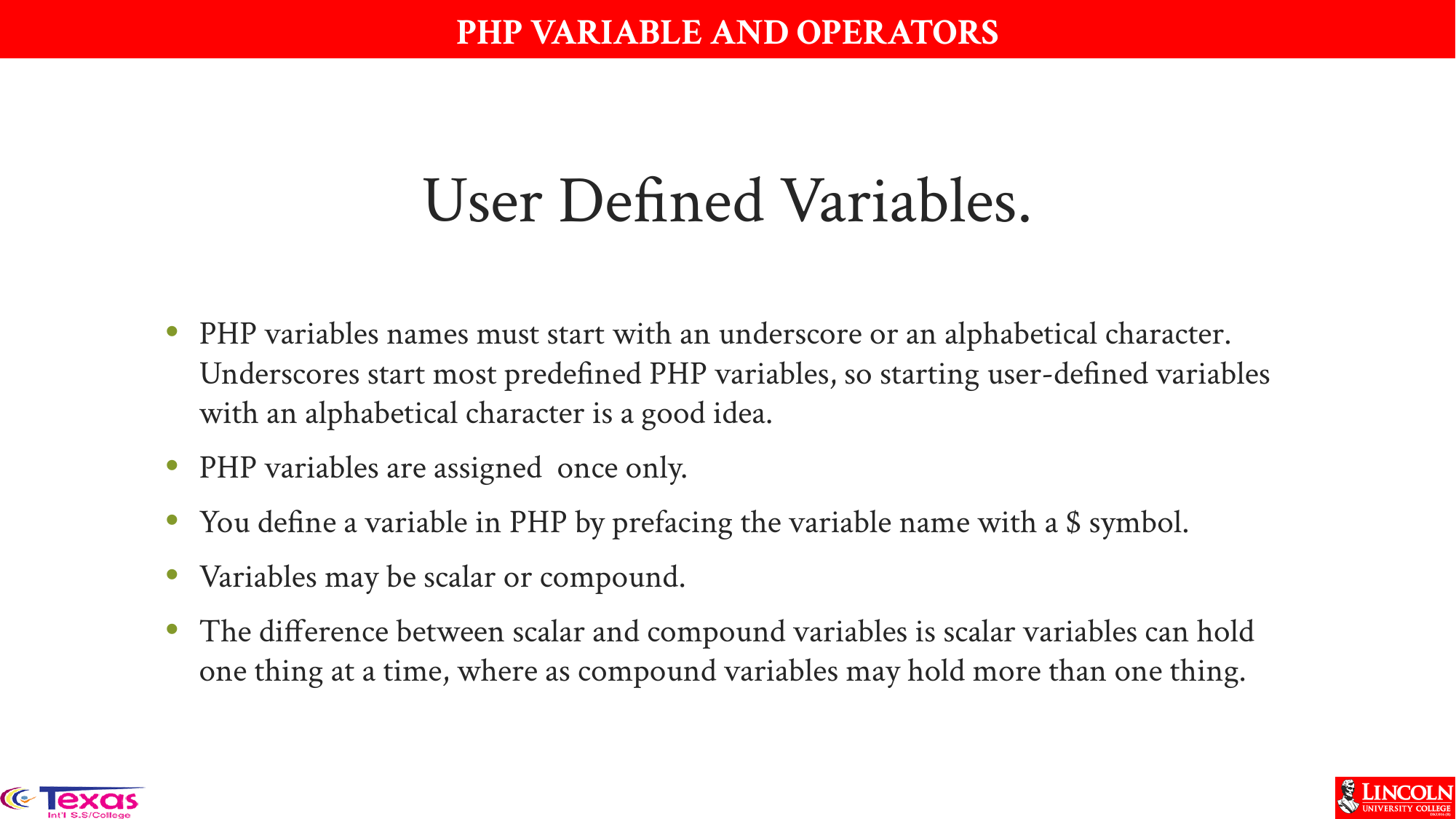

# User Defined Variables.
PHP variables names must start with an underscore or an alphabetical character. Underscores start most predefined PHP variables, so starting user-defined variables with an alphabetical character is a good idea.
PHP variables are assigned  once only.
You define a variable in PHP by prefacing the variable name with a $ symbol.
Variables may be scalar or compound.
The difference between scalar and compound variables is scalar variables can hold one thing at a time, where as compound variables may hold more than one thing.